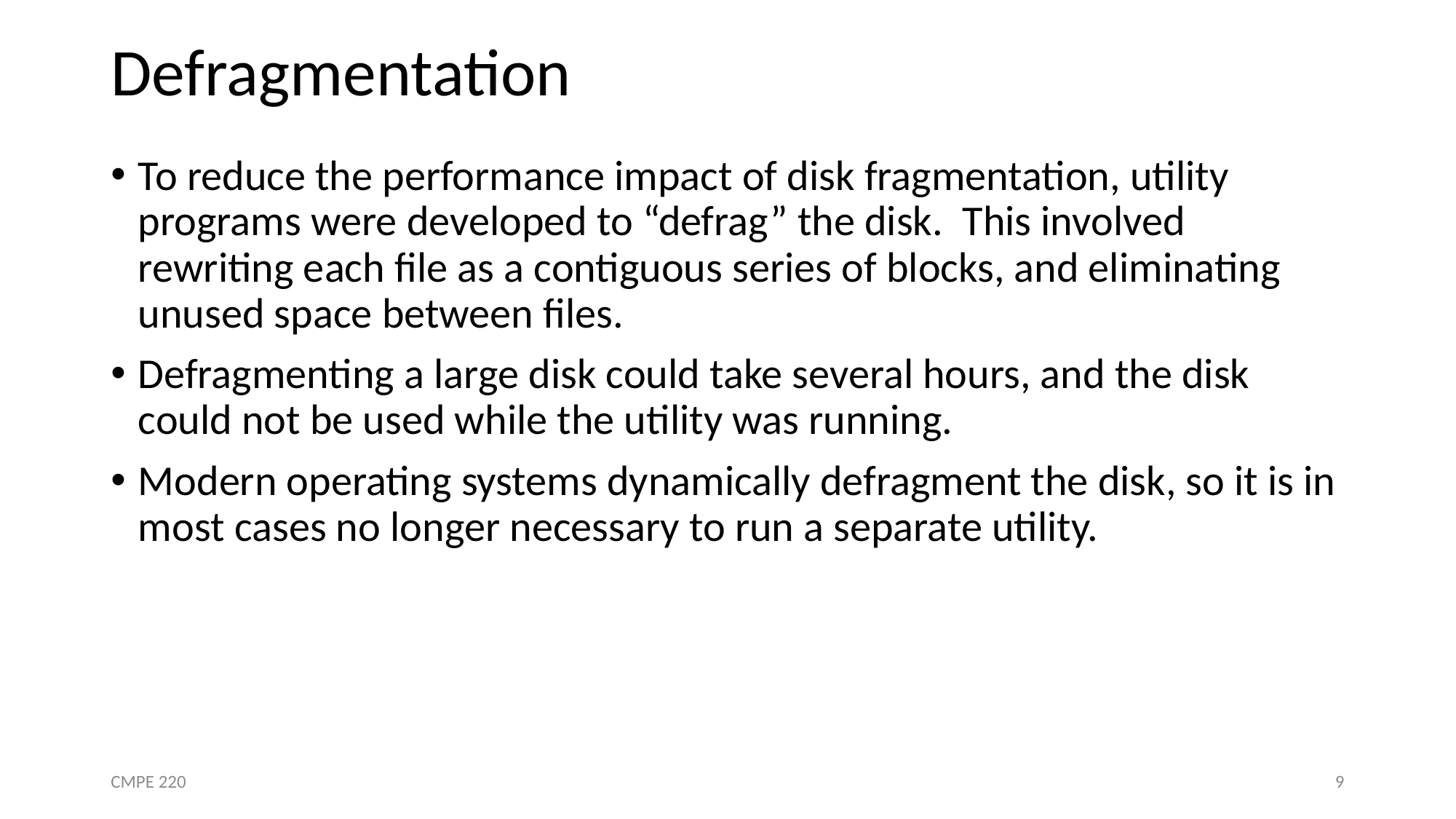

# Defragmentation
To reduce the performance impact of disk fragmentation, utility programs were developed to “defrag” the disk.  This involved rewriting each file as a contiguous series of blocks, and eliminating unused space between files.
Defragmenting a large disk could take several hours, and the disk could not be used while the utility was running.
Modern operating systems dynamically defragment the disk, so it is in most cases no longer necessary to run a separate utility.
CMPE 220
9